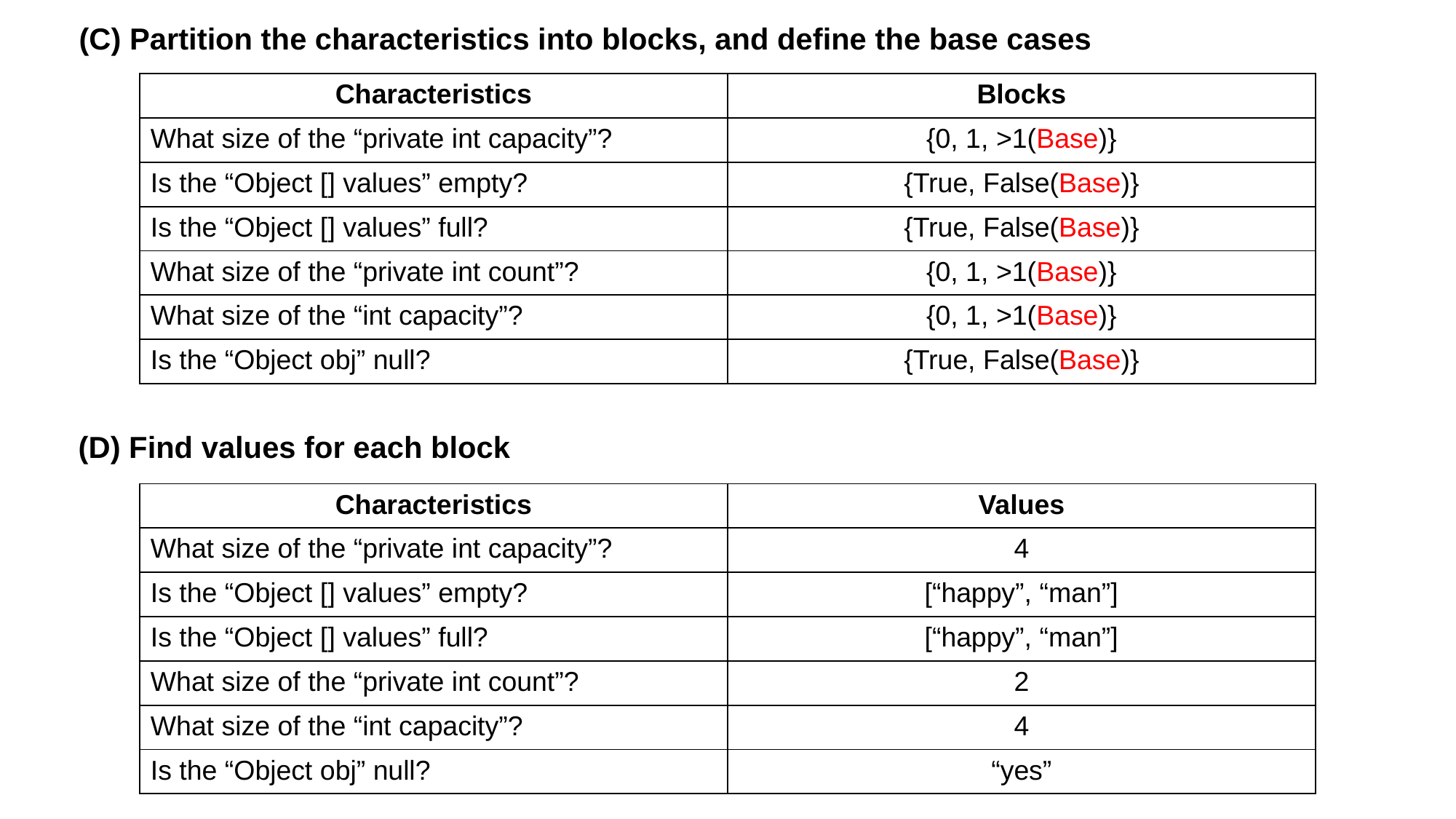

(C) Partition the characteristics into blocks, and define the base cases
| Characteristics | Blocks |
| --- | --- |
| What size of the “private int capacity”? | {0, 1, >1(Base)} |
| Is the “Object [] values” empty? | {True, False(Base)} |
| Is the “Object [] values” full? | {True, False(Base)} |
| What size of the “private int count”? | {0, 1, >1(Base)} |
| What size of the “int capacity”? | {0, 1, >1(Base)} |
| Is the “Object obj” null? | {True, False(Base)} |
(D) Find values for each block
| Characteristics | Values |
| --- | --- |
| What size of the “private int capacity”? | 4 |
| Is the “Object [] values” empty? | [“happy”, “man”] |
| Is the “Object [] values” full? | [“happy”, “man”] |
| What size of the “private int count”? | 2 |
| What size of the “int capacity”? | 4 |
| Is the “Object obj” null? | “yes” |